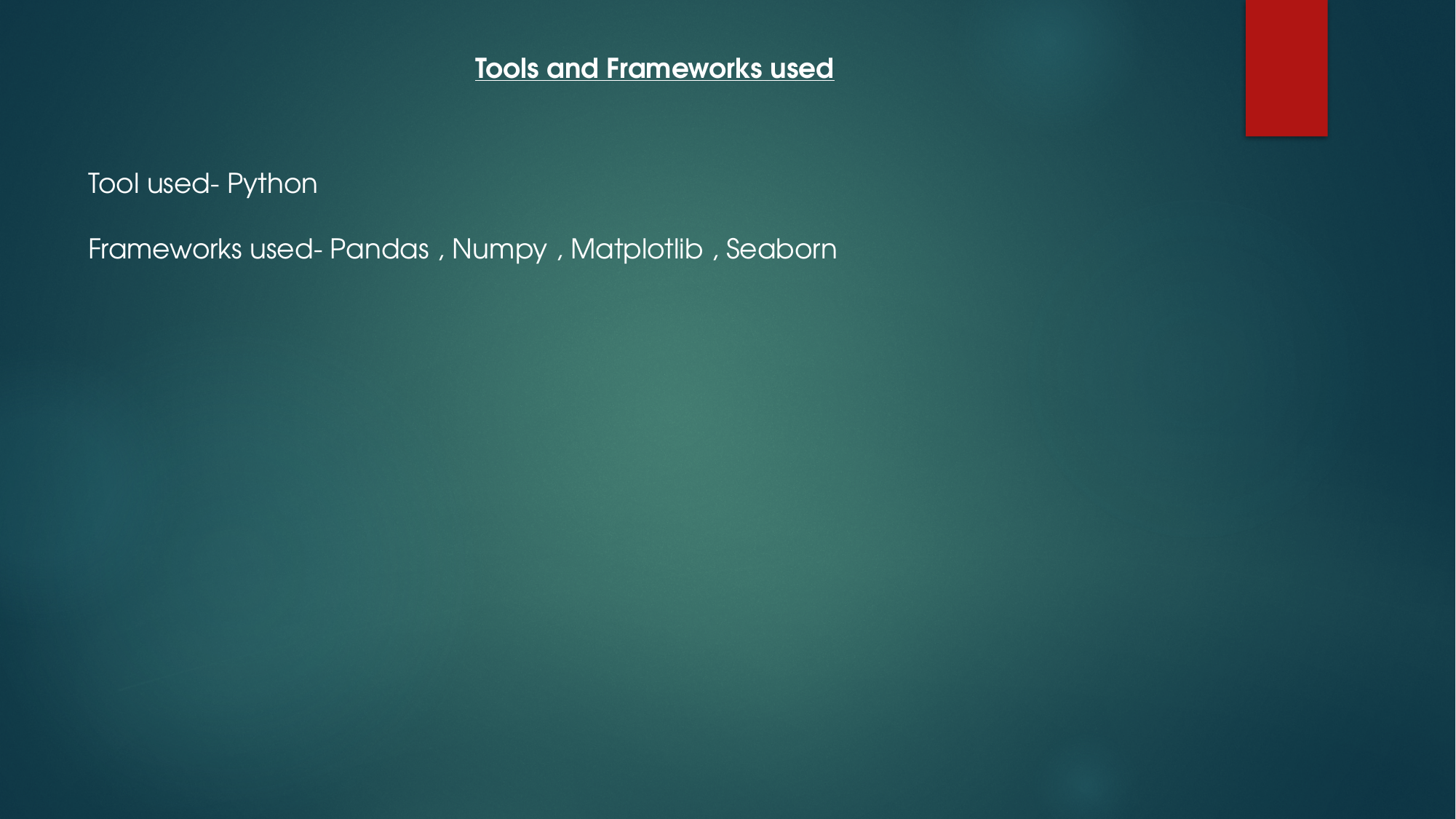

Tools and Frameworks used
Tool used- Python

Frameworks used- Pandas , Numpy , Matplotlib , Seaborn